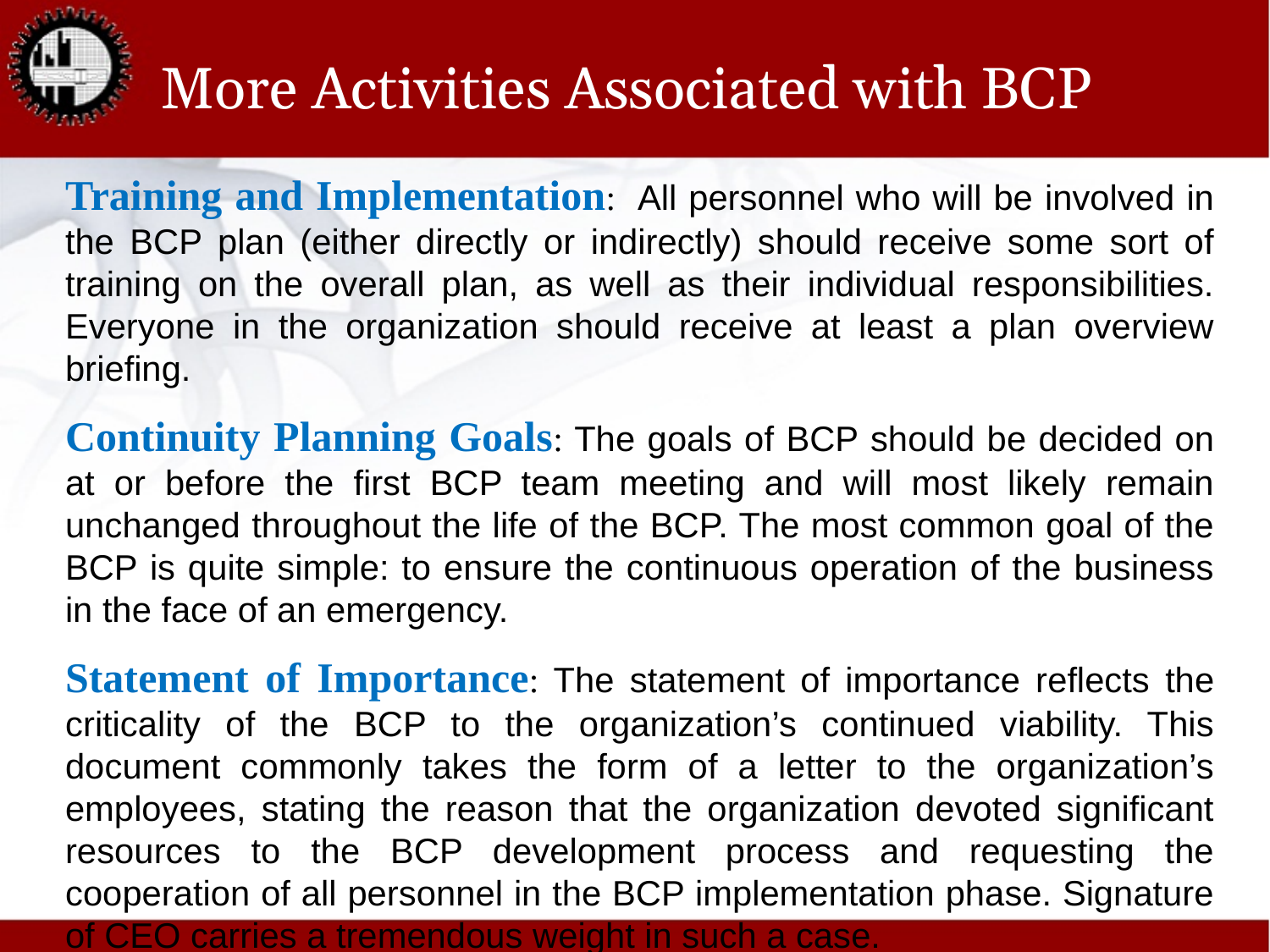

# More Activities Associated with BCP
Training and Implementation:  All personnel who will be involved in the BCP plan (either directly or indirectly) should receive some sort of training on the overall plan, as well as their individual responsibilities. Everyone in the organization should receive at least a plan overview briefing.
Continuity Planning Goals: The goals of BCP should be decided on at or before the first BCP team meeting and will most likely remain unchanged throughout the life of the BCP. The most common goal of the BCP is quite simple: to ensure the continuous operation of the business in the face of an emergency.
Statement of Importance: The statement of importance reflects the criticality of the BCP to the organization’s continued viability. This document commonly takes the form of a letter to the organization’s employees, stating the reason that the organization devoted significant resources to the BCP development process and requesting the cooperation of all personnel in the BCP implementation phase. Signature of CEO carries a tremendous weight in such a case.